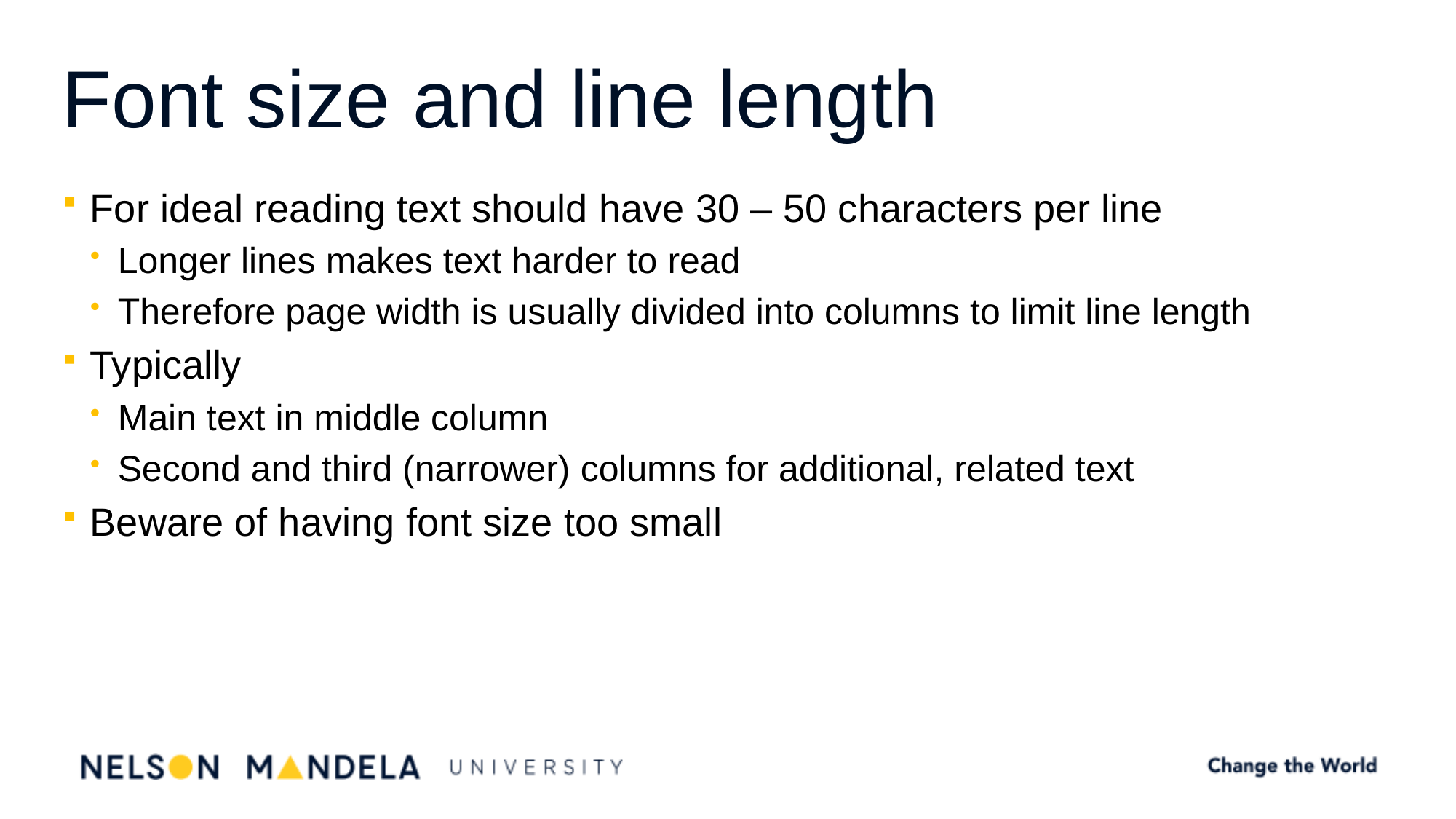

# Font size and line length
For ideal reading text should have 30 – 50 characters per line
Longer lines makes text harder to read
Therefore page width is usually divided into columns to limit line length
Typically
Main text in middle column
Second and third (narrower) columns for additional, related text
Beware of having font size too small